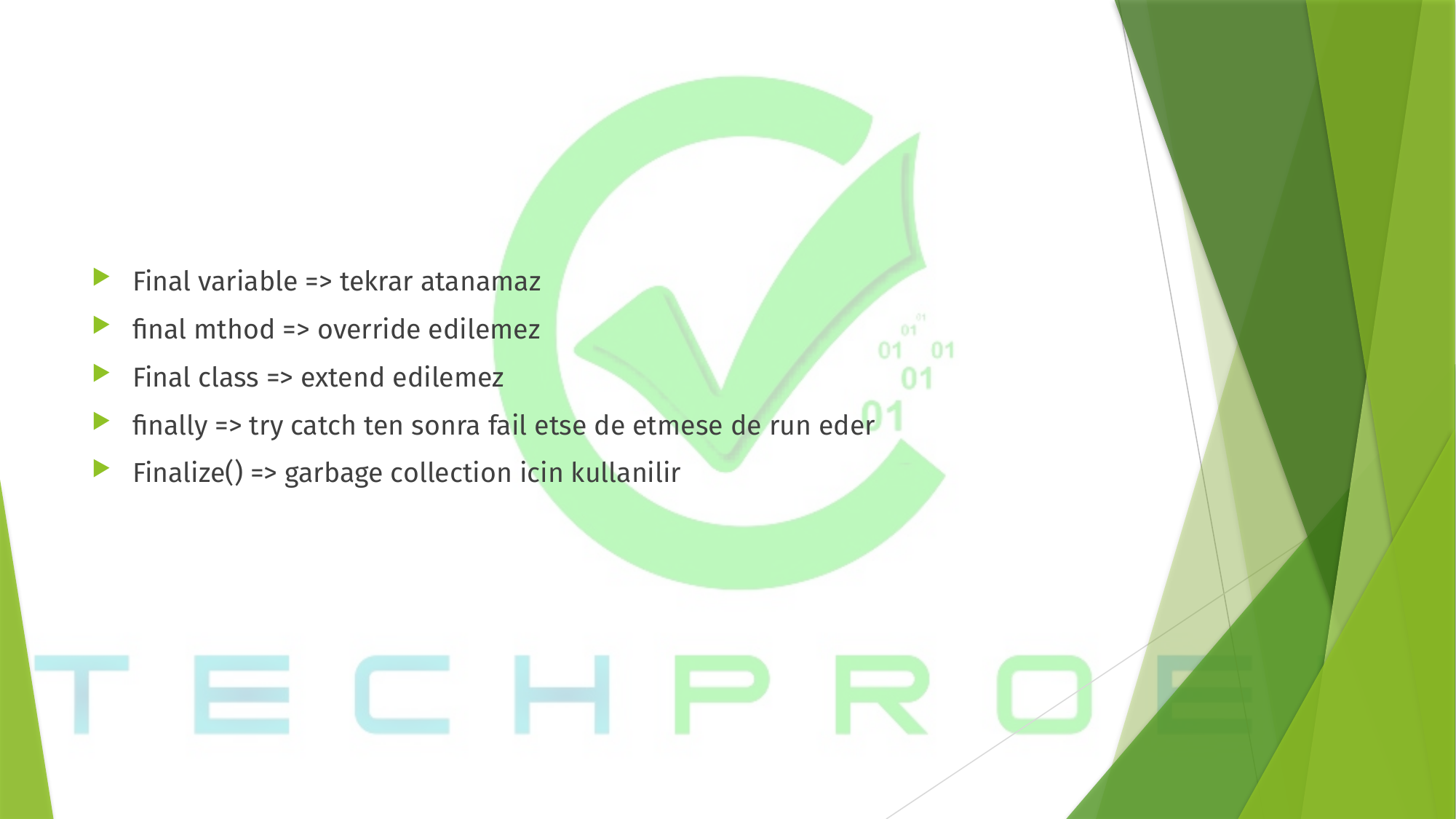

Final variable => tekrar atanamaz
final mthod => override edilemez
Final class => extend edilemez
finally => try catch ten sonra fail etse de etmese de run eder
Finalize() => garbage collection icin kullanilir